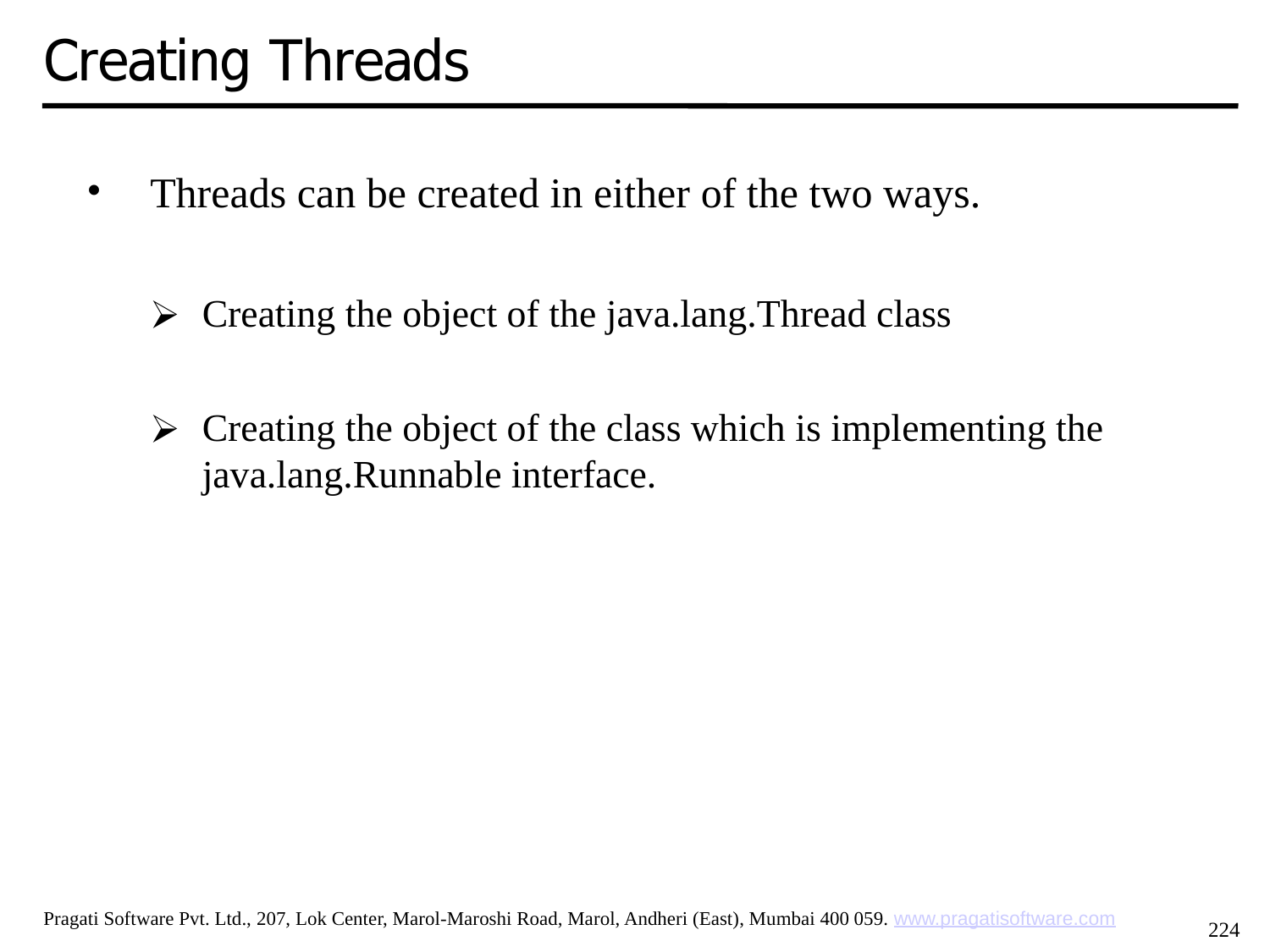

Creating Threads
Threads can be created in either of the two ways.

Creating the object of the java.lang.Thread class

Creating the object of the class which is implementing the java.lang.Runnable interface.